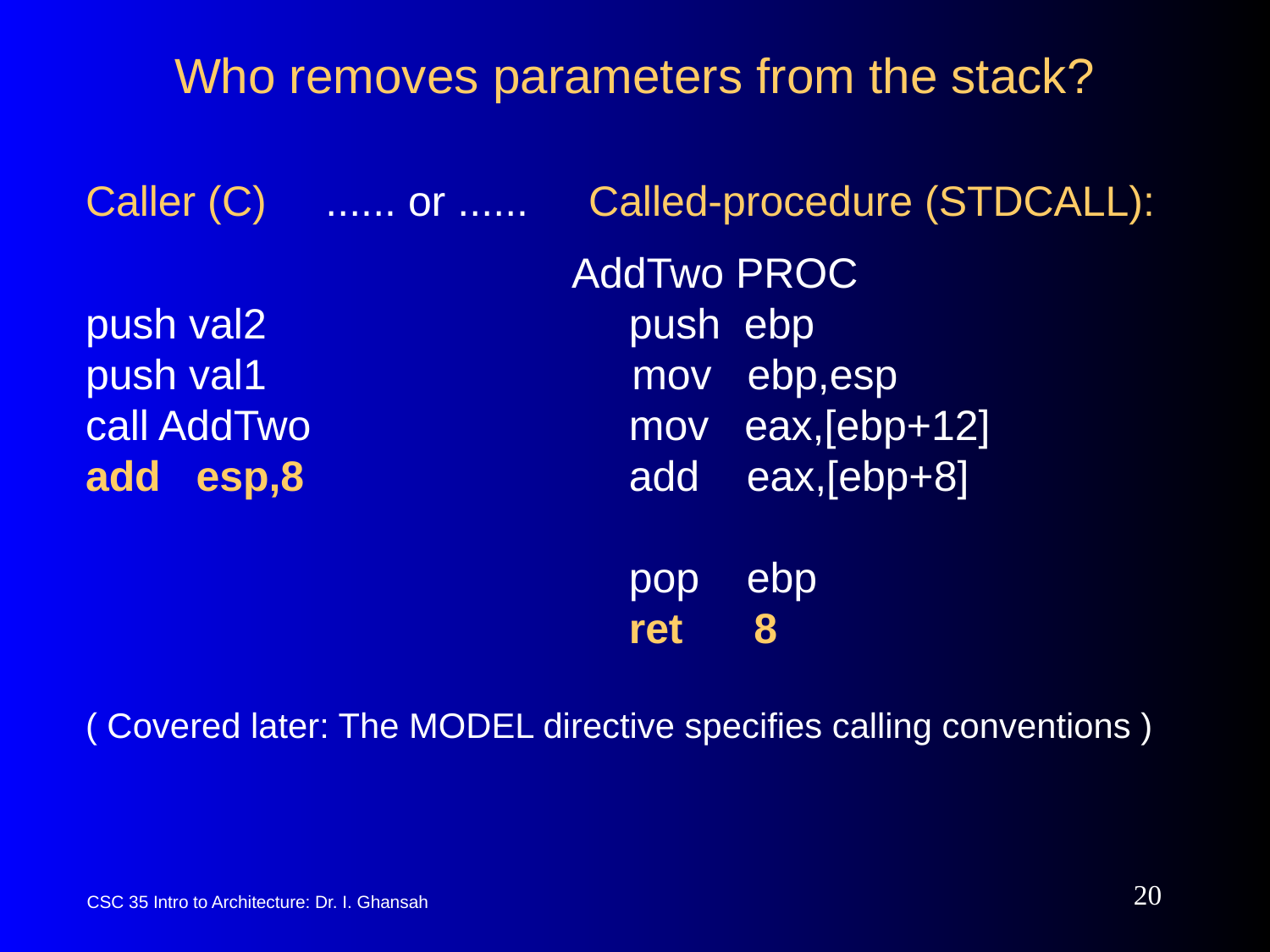

# Who removes parameters from the stack?
Caller (C)     ...... or ......     Called-procedure (STDCALL):
                                         AddTwo PROC
push val2			   push  ebp
push val1		              mov   ebp,esp
call AddTwo			   mov   eax,[ebp+12]
add   esp,8			   add    eax,[ebp+8]

				   pop    ebp
				   ret      8

( Covered later: The MODEL directive specifies calling conventions )
20
CSC 35 Intro to Architecture: Dr. I. Ghansah